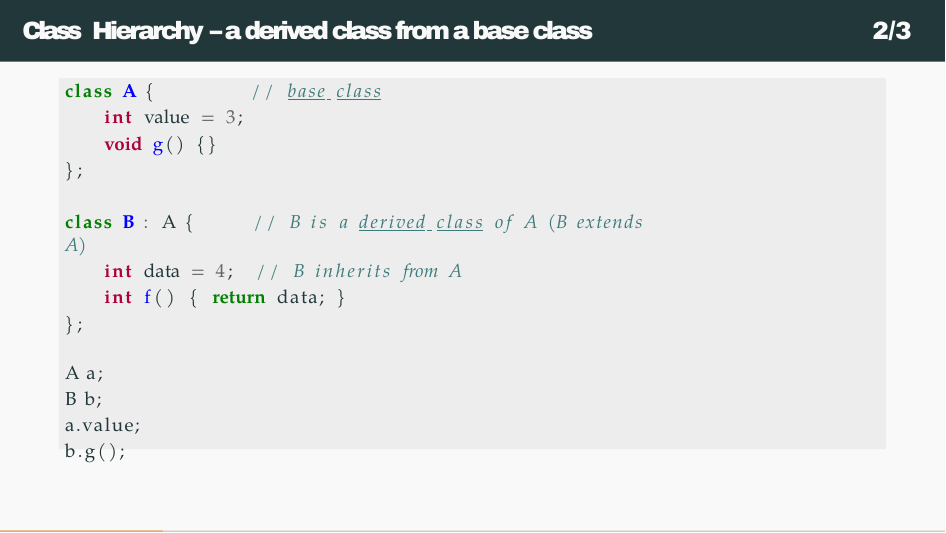

# Class Hierarchy – a derived class from a base class
2/3
class A {
int value = 3;
void g() {}
};
// base class

class B : A {	// B is a derived class of A (B extends A)
int data = 4;  // B inherits from A
int f() { return data; }
};

A a;
B b; a.value; b.g();